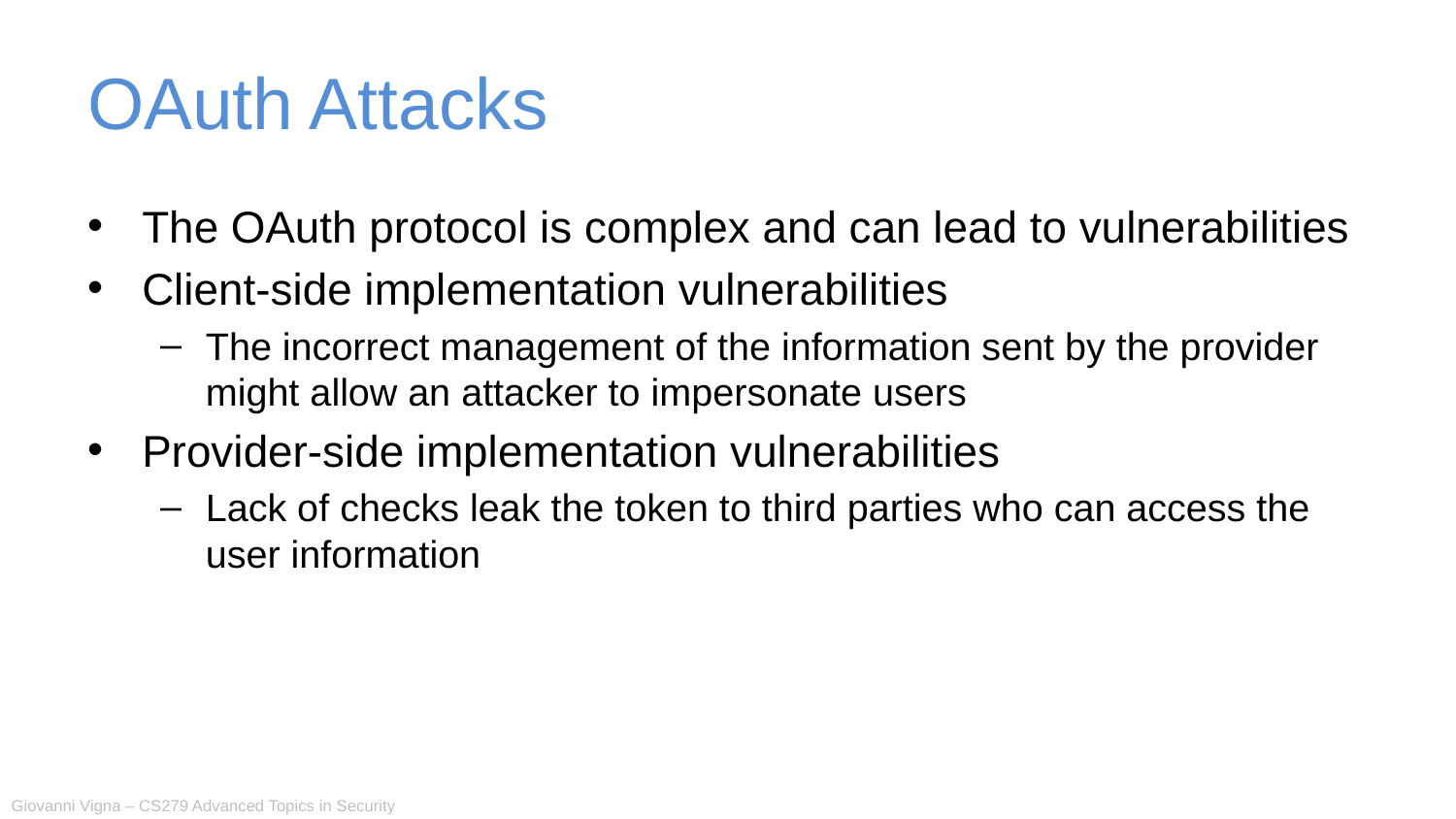

# OAuth Attacks
The OAuth protocol is complex and can lead to vulnerabilities
Client-side implementation vulnerabilities
The incorrect management of the information sent by the provider might allow an attacker to impersonate users
Provider-side implementation vulnerabilities
Lack of checks leak the token to third parties who can access the user information